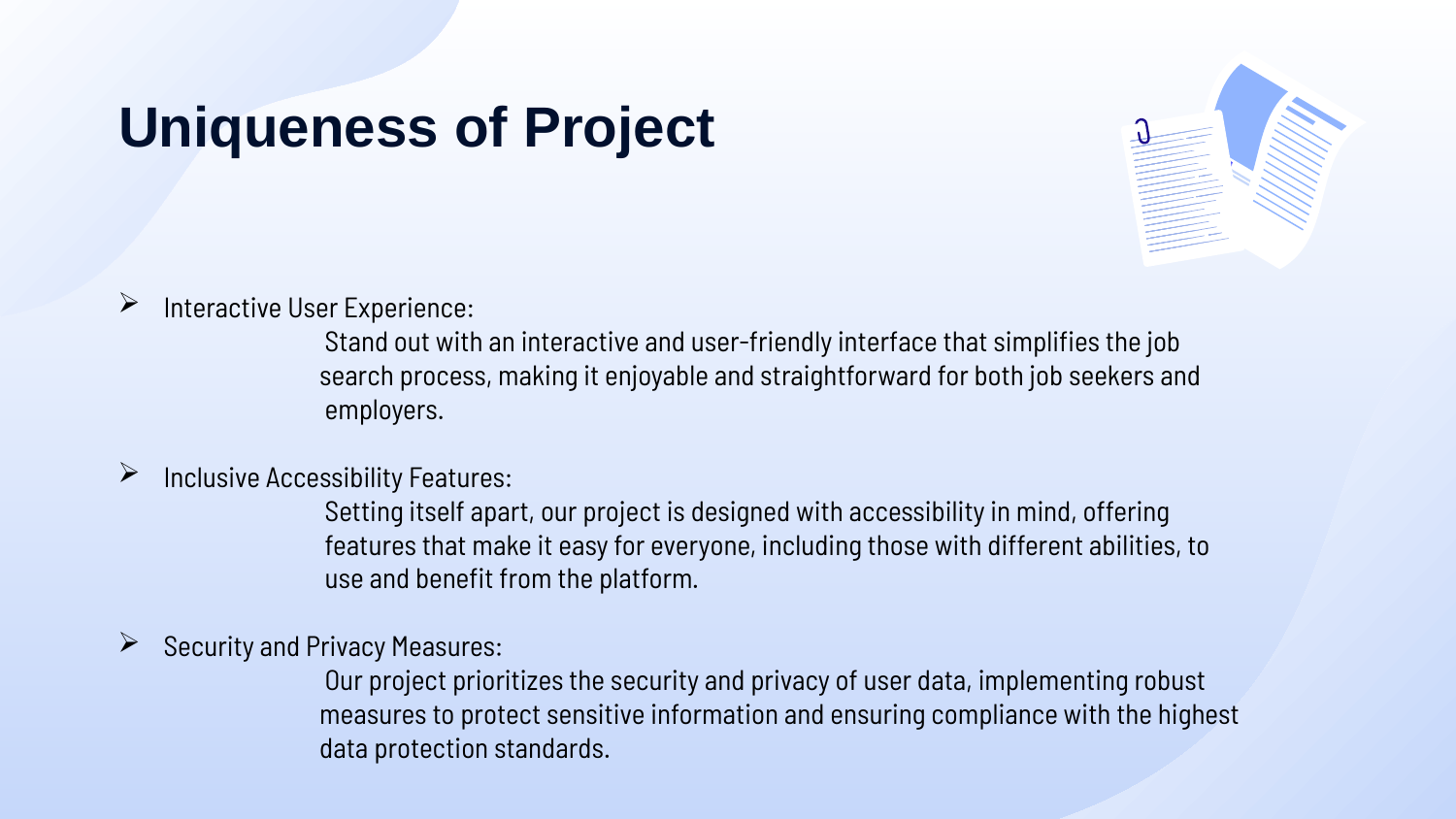

# Uniqueness of Project

Interactive User Experience:
                                     Stand out with an interactive and user-friendly interface that simplifies the job
	          search process, making it enjoyable and straightforward for both job seekers and
                                     employers.

Inclusive Accessibility Features:
                                     Setting itself apart, our project is designed with accessibility in mind, offering
                                     features that make it easy for everyone, including those with different abilities, to
                                     use and benefit from the platform.

Security and Privacy Measures:
                                     Our project prioritizes the security and privacy of user data, implementing robust
 	          measures to protect sensitive information and ensuring compliance with the highest
	          data protection standards.